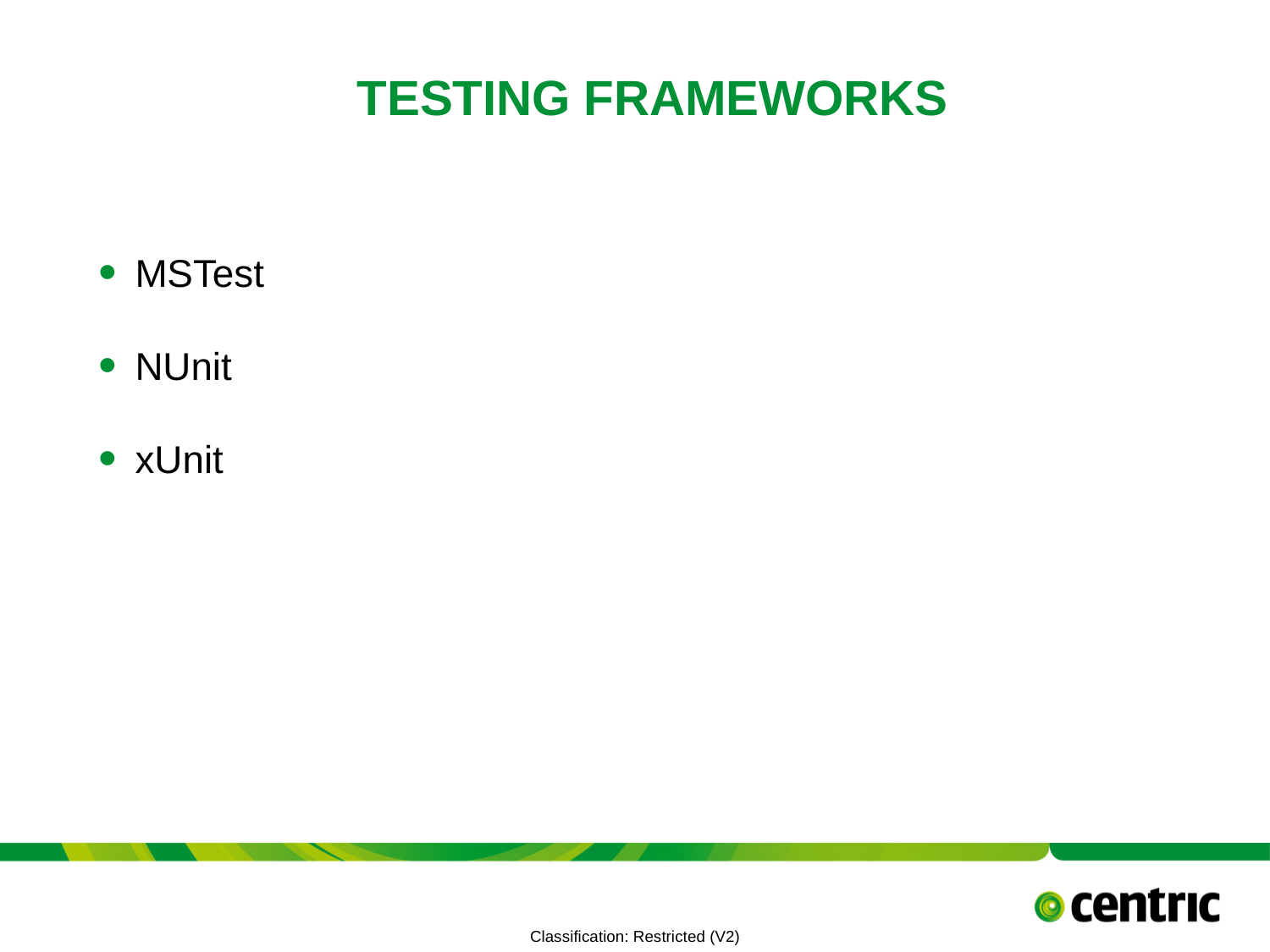

# Testing Frameworks
MSTest
NUnit
xUnit

TITLE PRESENTATION
July 8, 2021